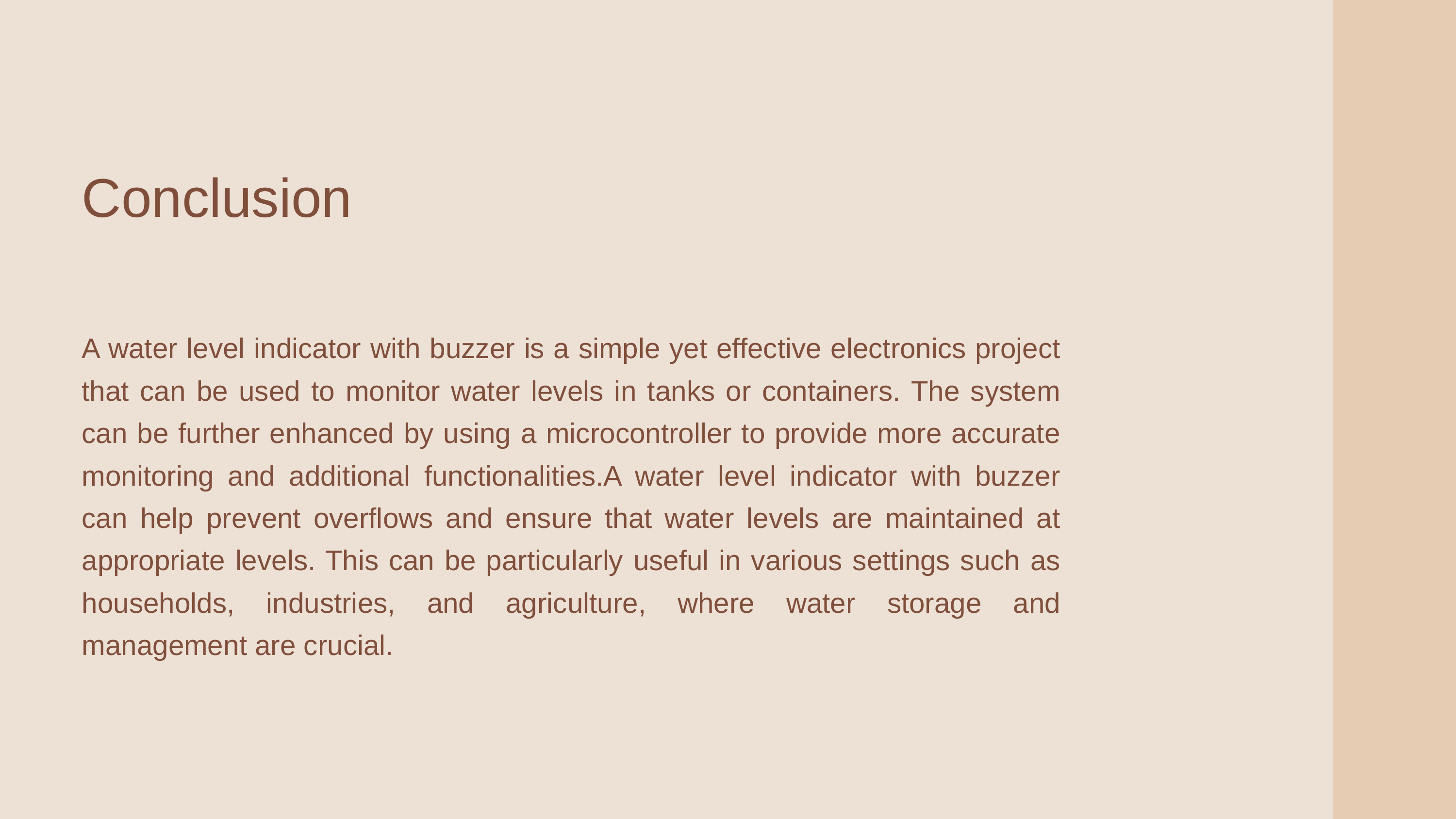

Conclusion
A water level indicator with buzzer is a simple yet effective electronics project that can be used to monitor water levels in tanks or containers. The system can be further enhanced by using a microcontroller to provide more accurate monitoring and additional functionalities.A water level indicator with buzzer can help prevent overflows and ensure that water levels are maintained at appropriate levels. This can be particularly useful in various settings such as households, industries, and agriculture, where water storage and management are crucial.